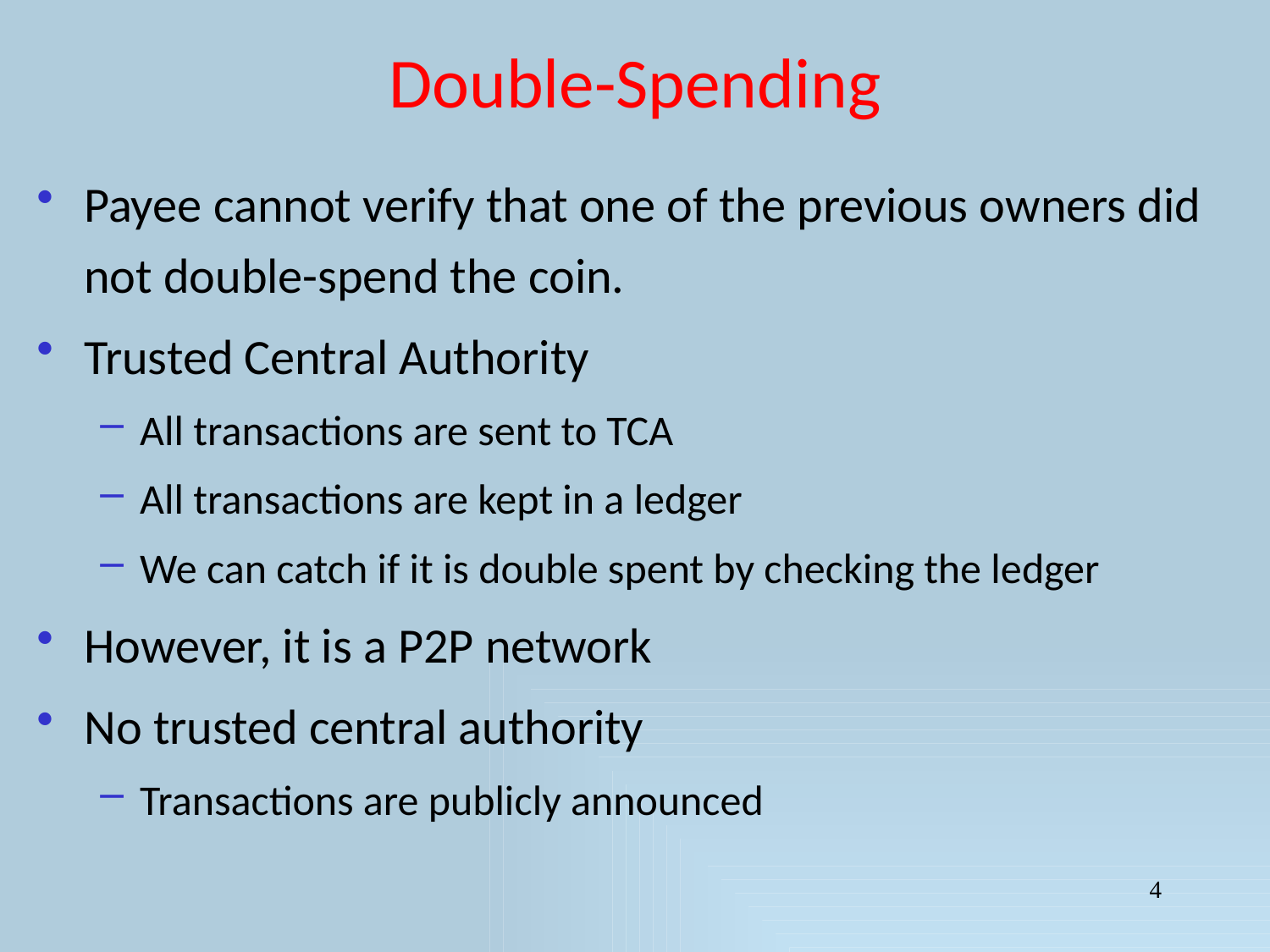

# Double-Spending
Payee cannot verify that one of the previous owners did not double-spend the coin.
Trusted Central Authority
All transactions are sent to TCA
All transactions are kept in a ledger
We can catch if it is double spent by checking the ledger
However, it is a P2P network
No trusted central authority
Transactions are publicly announced
4